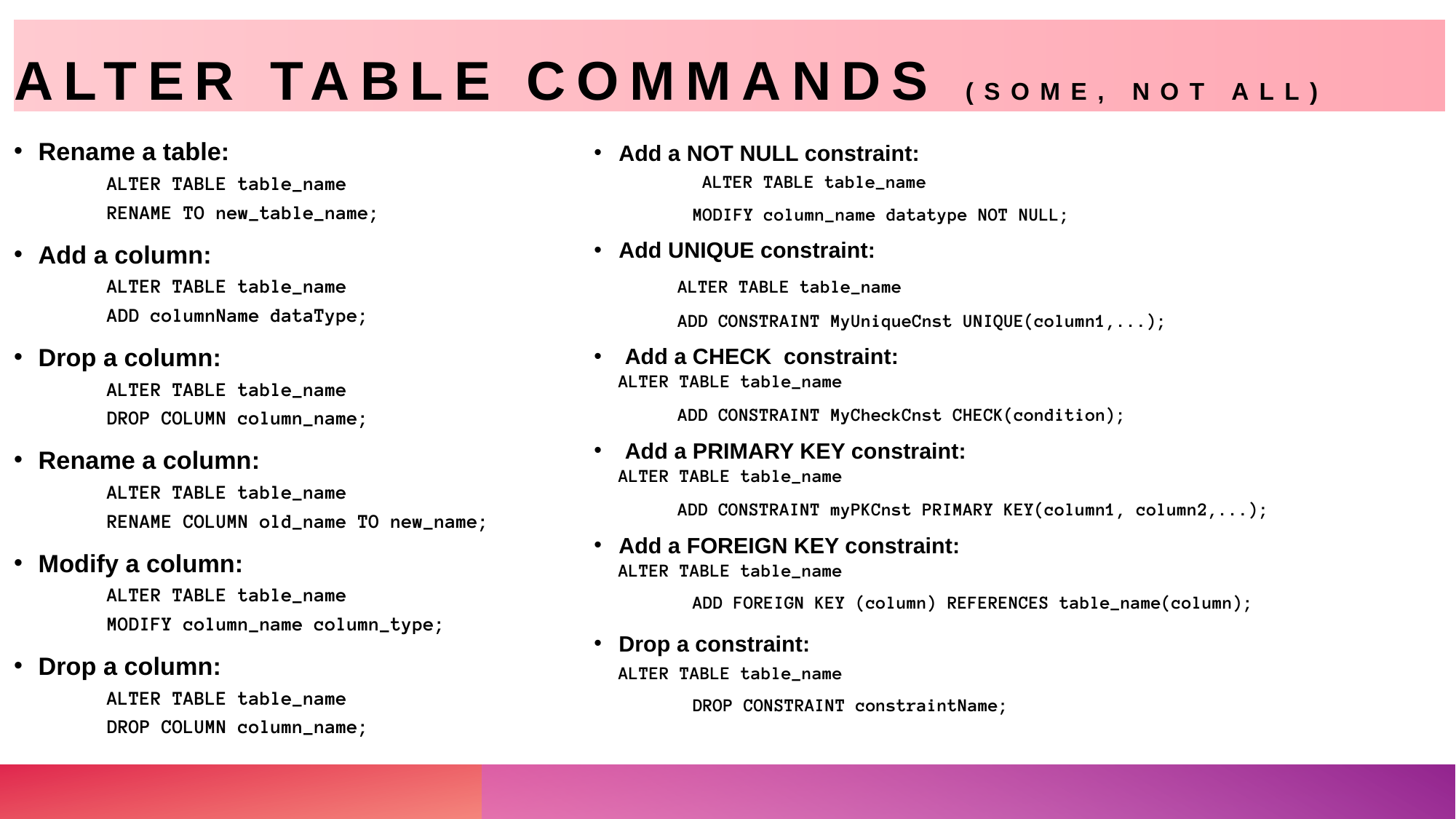

# ALTER TABLE commands (some, not all)
Rename a table:
	ALTER TABLE table_name
	RENAME TO new_table_name;
Add a column:
	ALTER TABLE table_name
	ADD columnName dataType;
Drop a column:
	ALTER TABLE table_name
	DROP COLUMN column_name;
Rename a column:
	ALTER TABLE table_name
	RENAME COLUMN old_name TO new_name;
Modify a column:
	ALTER TABLE table_name
	MODIFY column_name column_type;
Drop a column:
	ALTER TABLE table_name
	DROP COLUMN column_name;

Add a NOT NULL constraint:
	ALTER TABLE table_name
MODIFY column_name datatype NOT NULL;
Add UNIQUE constraint:
	ALTER TABLE table_name
	ADD CONSTRAINT MyUniqueCnst UNIQUE(column1,...);
 Add a CHECK  constraint:
	ALTER TABLE table_name
	ADD CONSTRAINT MyCheckCnst CHECK(condition);
 Add a PRIMARY KEY constraint:
	ALTER TABLE table_name
	ADD CONSTRAINT myPKCnst PRIMARY KEY(column1, column2,...);
Add a FOREIGN KEY constraint:
	ALTER TABLE table_name
ADD FOREIGN KEY (column) REFERENCES table_name(column);
Drop a constraint:
	ALTER TABLE table_name
DROP CONSTRAINT constraintName;